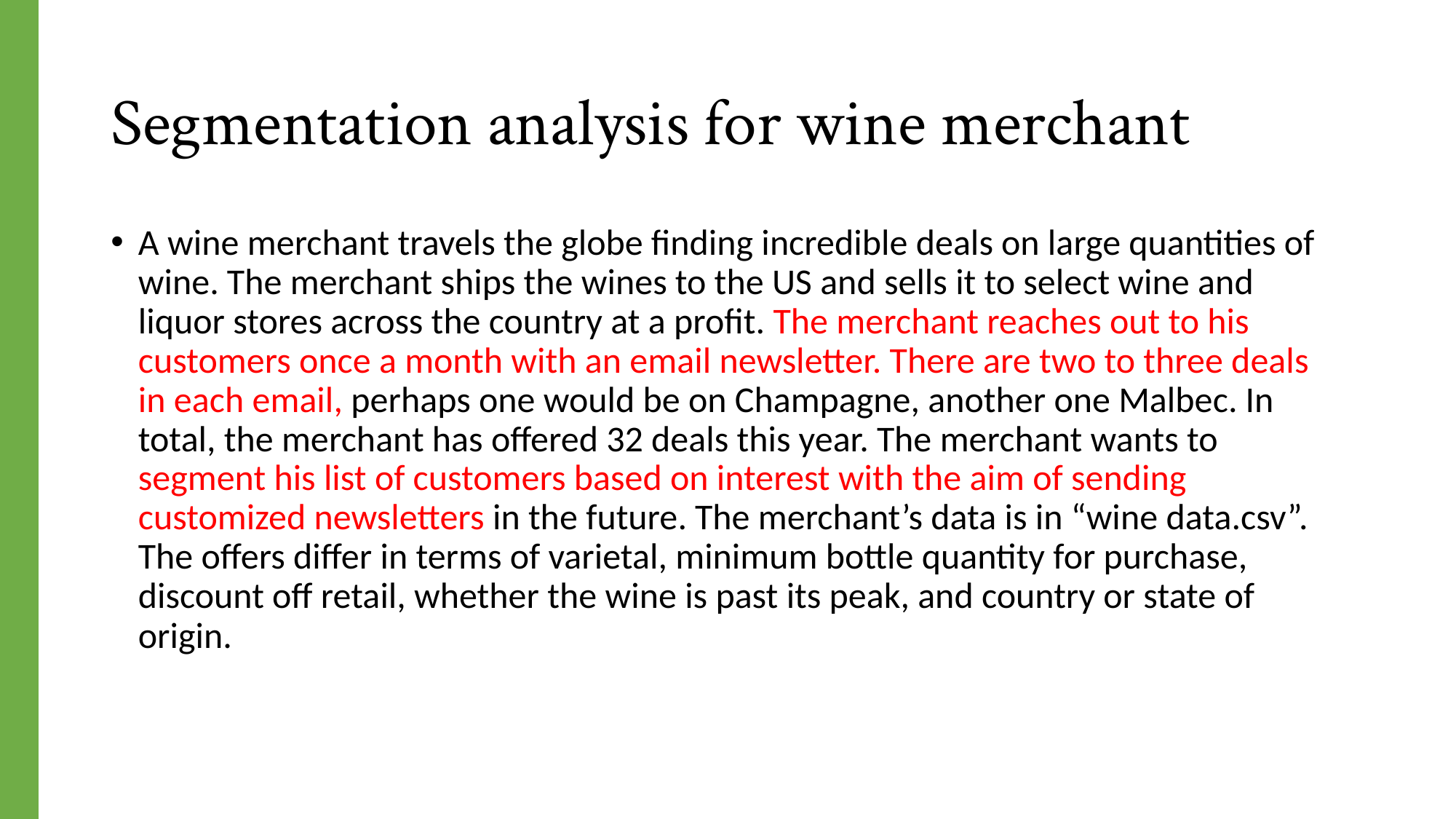

# Segmentation analysis for wine merchant
A wine merchant travels the globe finding incredible deals on large quantities of wine. The merchant ships the wines to the US and sells it to select wine and liquor stores across the country at a profit. The merchant reaches out to his customers once a month with an email newsletter. There are two to three deals in each email, perhaps one would be on Champagne, another one Malbec. In total, the merchant has offered 32 deals this year. The merchant wants to segment his list of customers based on interest with the aim of sending customized newsletters in the future. The merchant’s data is in “wine data.csv”. The offers differ in terms of varietal, minimum bottle quantity for purchase, discount off retail, whether the wine is past its peak, and country or state of origin.